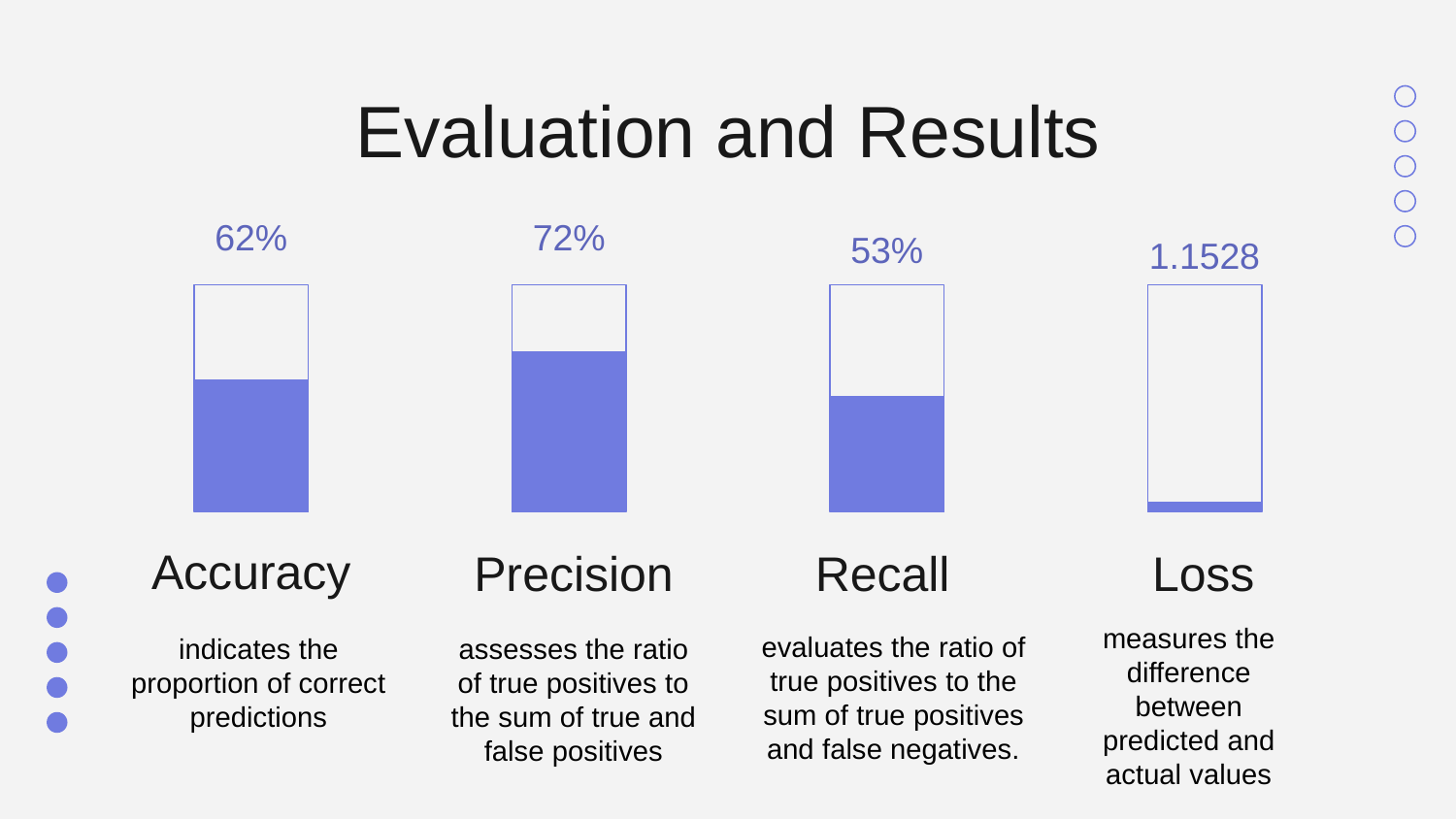

# Evaluation and Results
62%
72%
53%
1.1528

Recall
Accuracy
Precision
Loss
measures the difference between predicted and actual values
evaluates the ratio of true positives to the sum of true positives and false negatives.
indicates the proportion of correct predictions
assesses the ratio of true positives to the sum of true and false positives